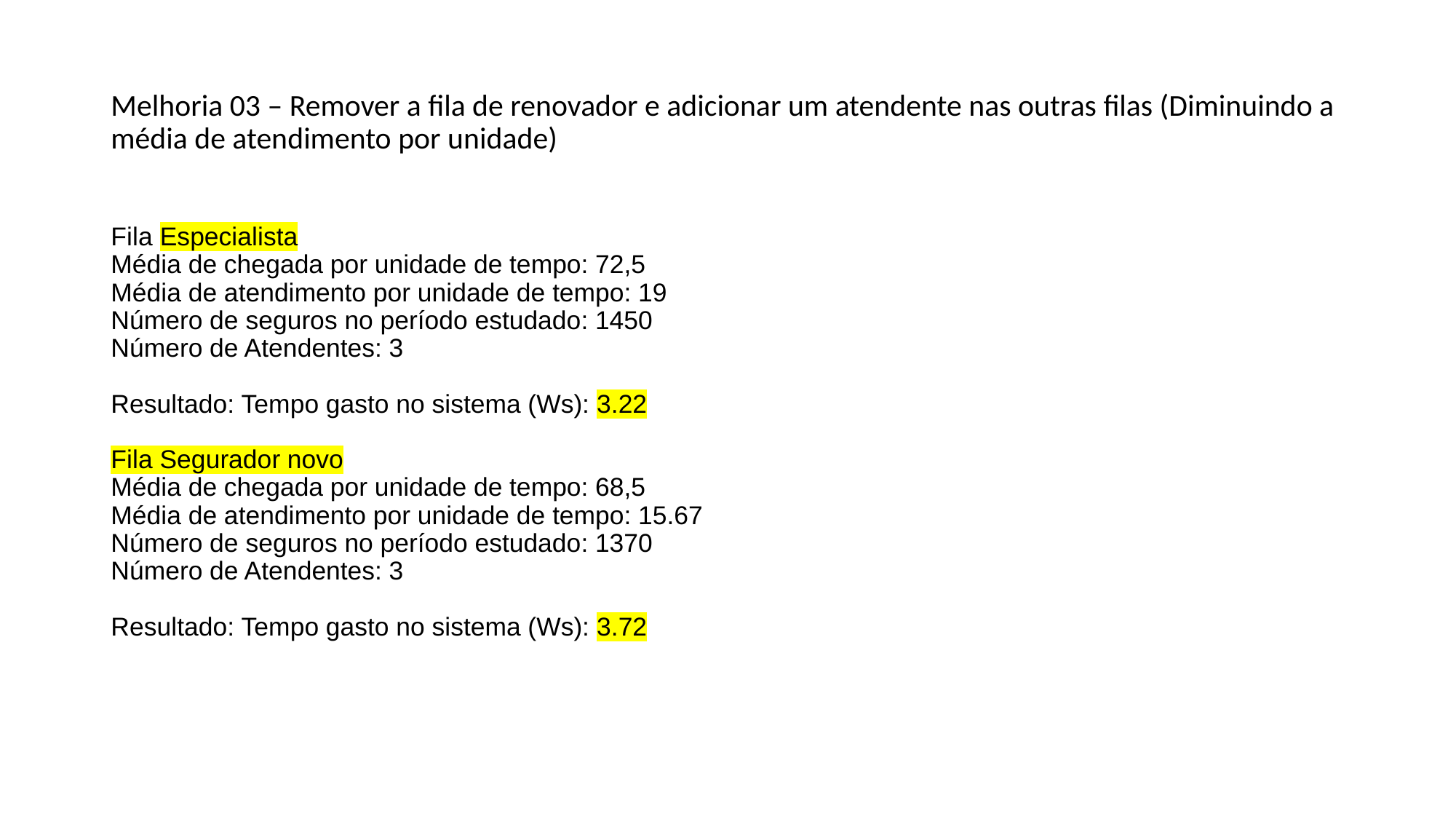

# Melhoria 03 – Remover a fila de renovador e adicionar um atendente nas outras filas (Diminuindo a média de atendimento por unidade)
Fila Especialista
Média de chegada por unidade de tempo: 72,5
Média de atendimento por unidade de tempo: 19
Número de seguros no período estudado: 1450
Número de Atendentes: 3
Resultado: Tempo gasto no sistema (Ws): 3.22

Fila Segurador novo
Média de chegada por unidade de tempo: 68,5
Média de atendimento por unidade de tempo: 15.67
Número de seguros no período estudado: 1370
Número de Atendentes: 3
Resultado: Tempo gasto no sistema (Ws): 3.72